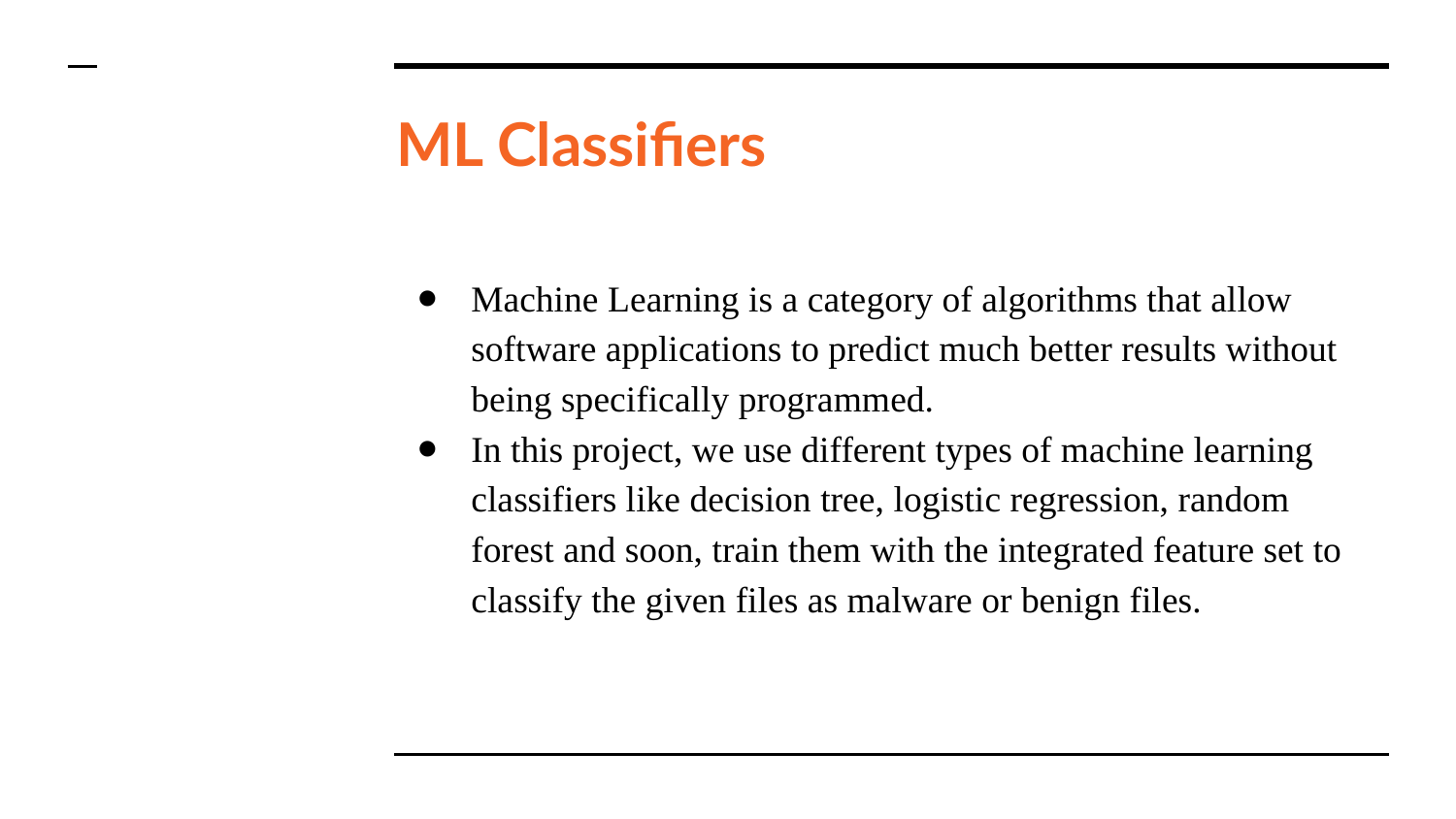

# ML Classifiers
Machine Learning is a category of algorithms that allow software applications to predict much better results without being specifically programmed.
In this project, we use different types of machine learning classifiers like decision tree, logistic regression, random forest and soon, train them with the integrated feature set to classify the given files as malware or benign files.